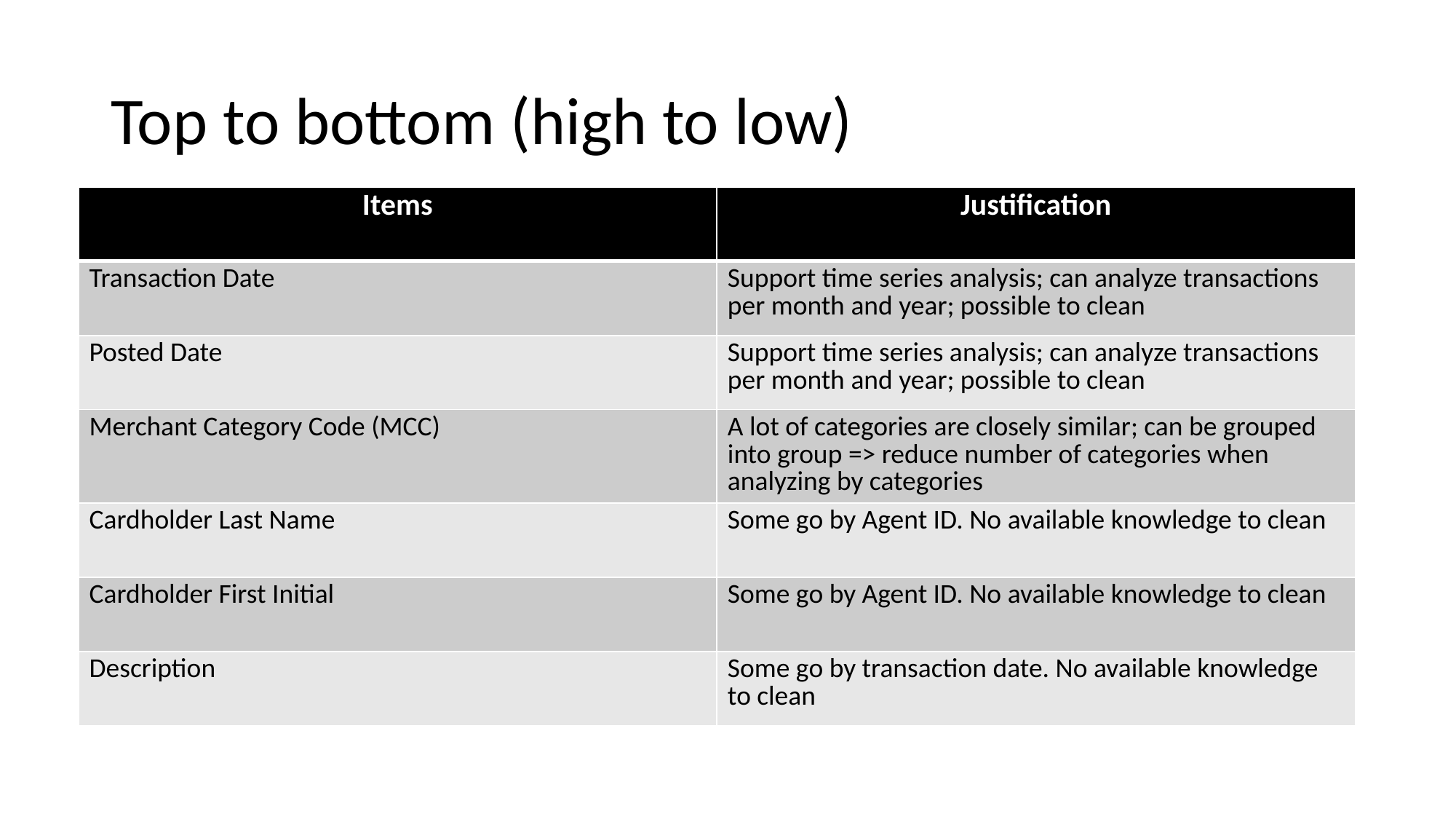

# Top to bottom (high to low)
| Items | Justification |
| --- | --- |
| Transaction Date | Support time series analysis; can analyze transactions per month and year; possible to clean |
| Posted Date | Support time series analysis; can analyze transactions per month and year; possible to clean |
| Merchant Category Code (MCC) | A lot of categories are closely similar; can be grouped into group => reduce number of categories when analyzing by categories |
| Cardholder Last Name | Some go by Agent ID. No available knowledge to clean |
| Cardholder First Initial | Some go by Agent ID. No available knowledge to clean |
| Description | Some go by transaction date. No available knowledge to clean |